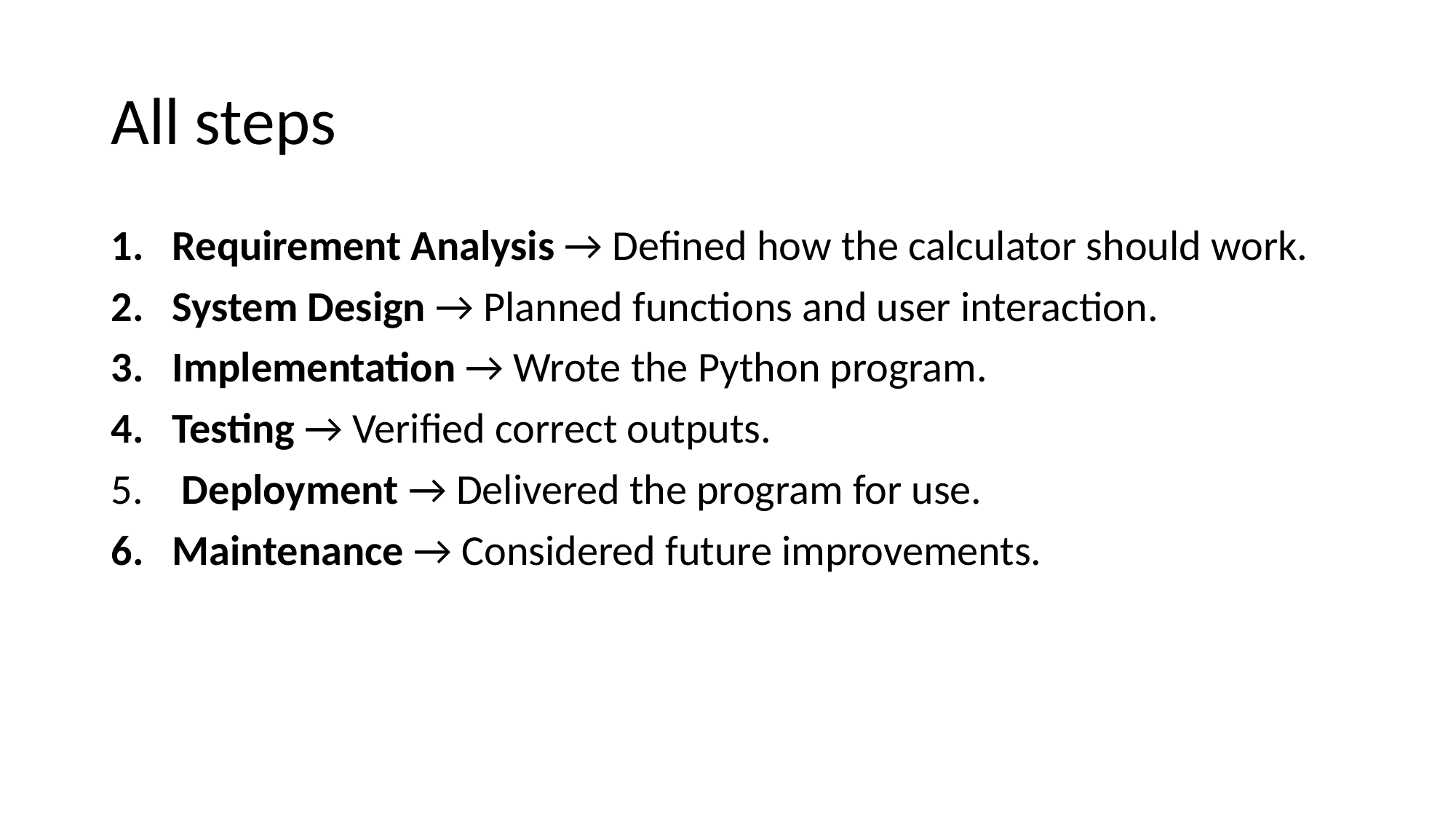

# All steps
Requirement Analysis → Defined how the calculator should work.
System Design → Planned functions and user interaction.
Implementation → Wrote the Python program.
Testing → Verified correct outputs.️
 Deployment → Delivered the program for use.
Maintenance → Considered future improvements.